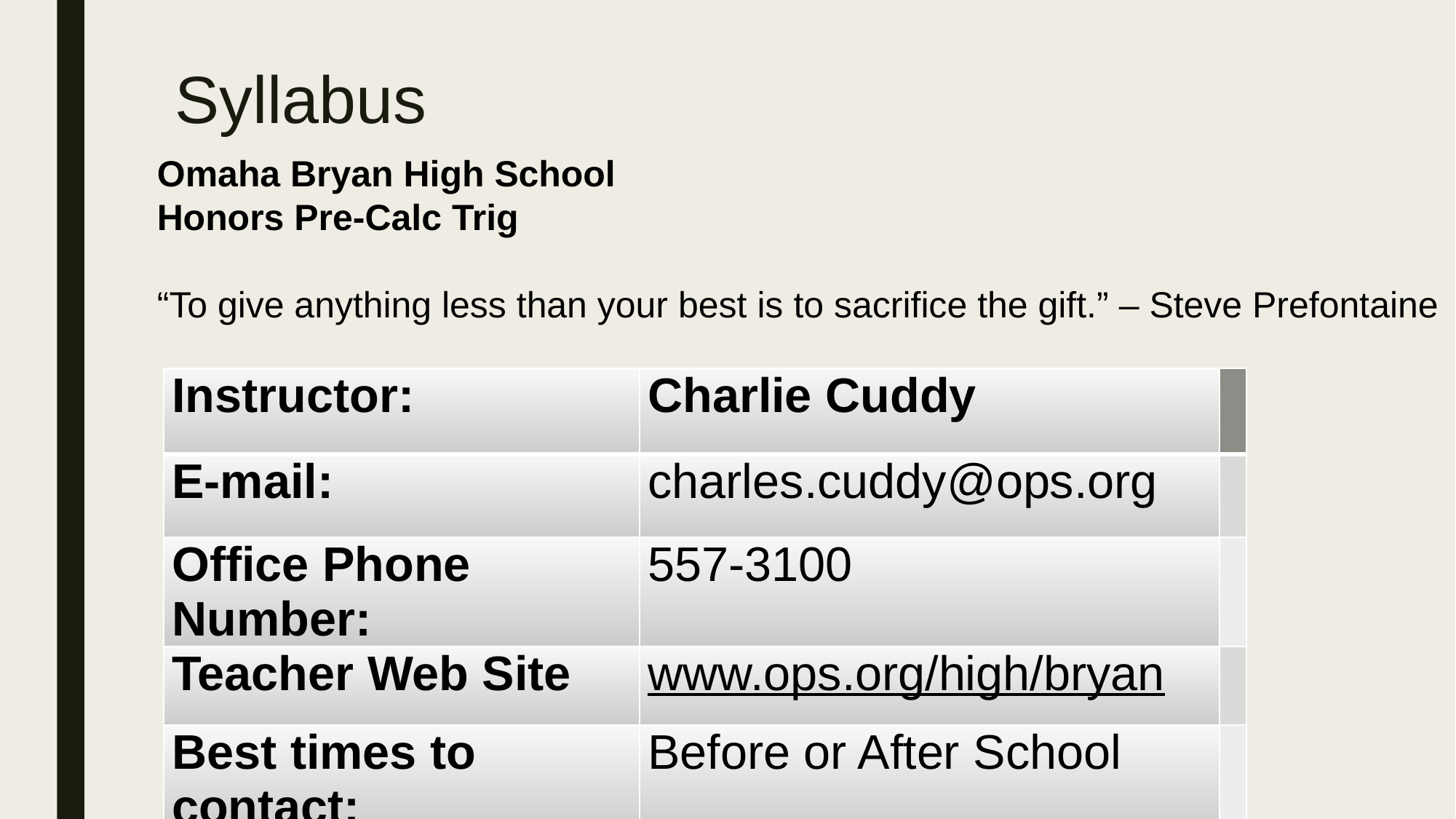

# Syllabus
Omaha Bryan High School
Honors Pre-Calc Trig

“To give anything less than your best is to sacrifice the gift.” – Steve Prefontaine

| Instructor: | Charlie Cuddy |  |
| --- | --- | --- |
| E-mail: | charles.cuddy@ops.org |  |
| Office Phone Number: | 557-3100 |  |
| Teacher Web Site | www.ops.org/high/bryan |  |
| Best times to contact: | Before or After School |  |